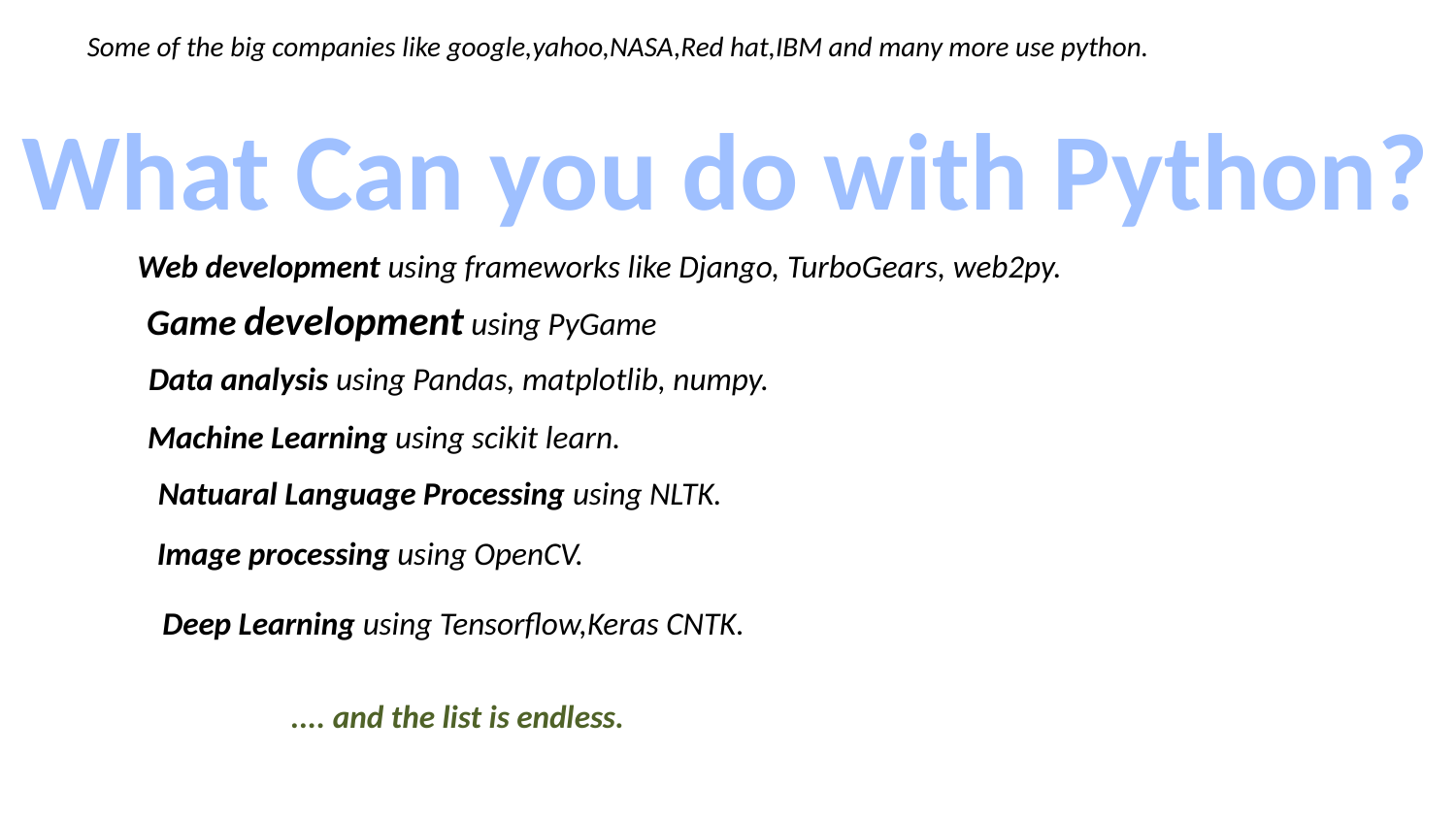

Some of the big companies like google,yahoo,NASA,Red hat,IBM and many more use python.
What Can you do with Python?
Web development using frameworks like Django, TurboGears, web2py.
Game development using PyGame
Data analysis using Pandas, matplotlib, numpy.
Machine Learning using scikit learn.
Natuaral Language Processing using NLTK.
Image processing using OpenCV.
Deep Learning using Tensorflow,Keras CNTK.
.... and the list is endless.